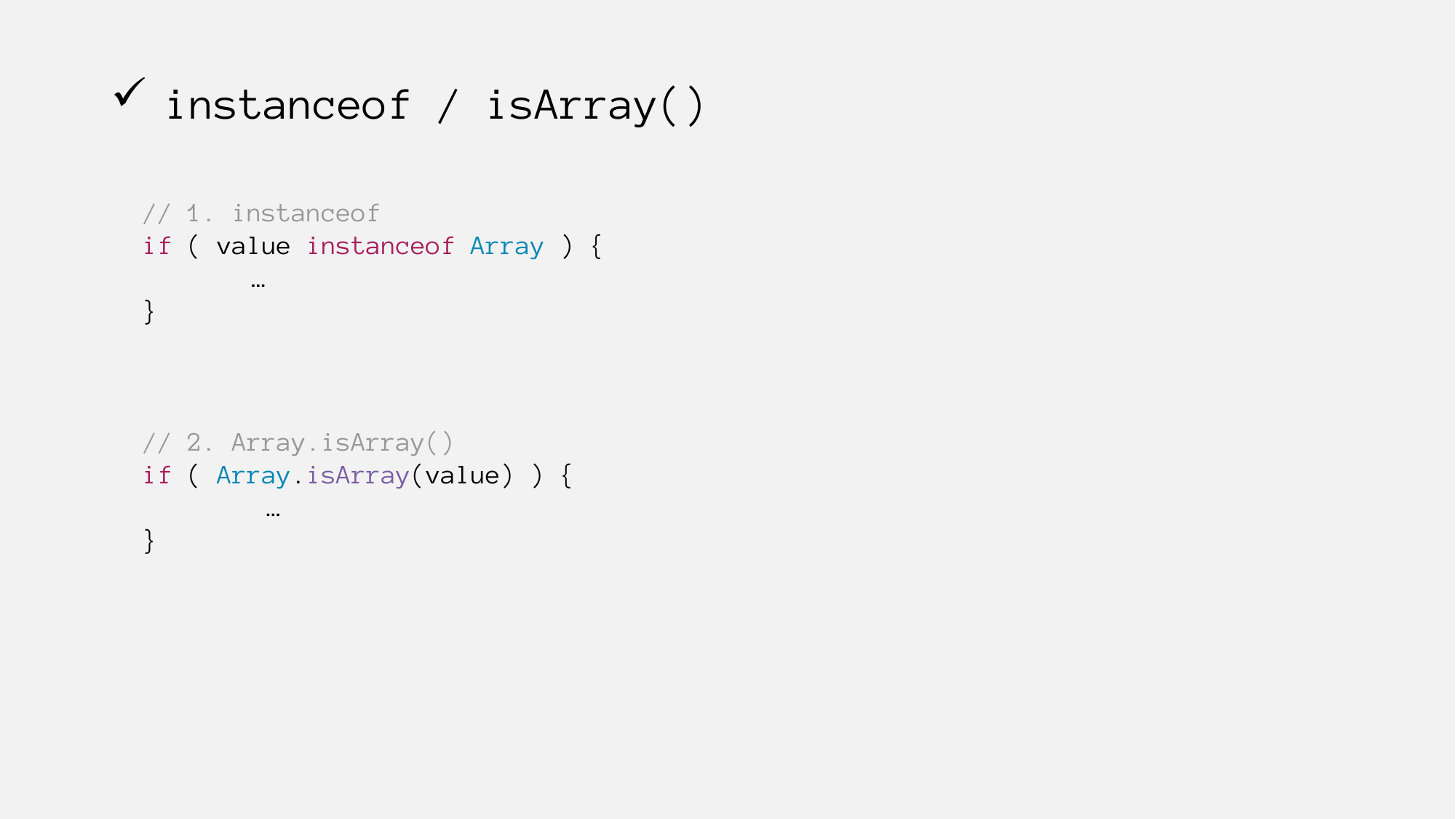

# instanceof / isArray()
// 1. instanceof
if ( value instanceof Array ) {
	…
}

// 2. Array.isArray()
if ( Array.isArray(value) ) {
	 …
}